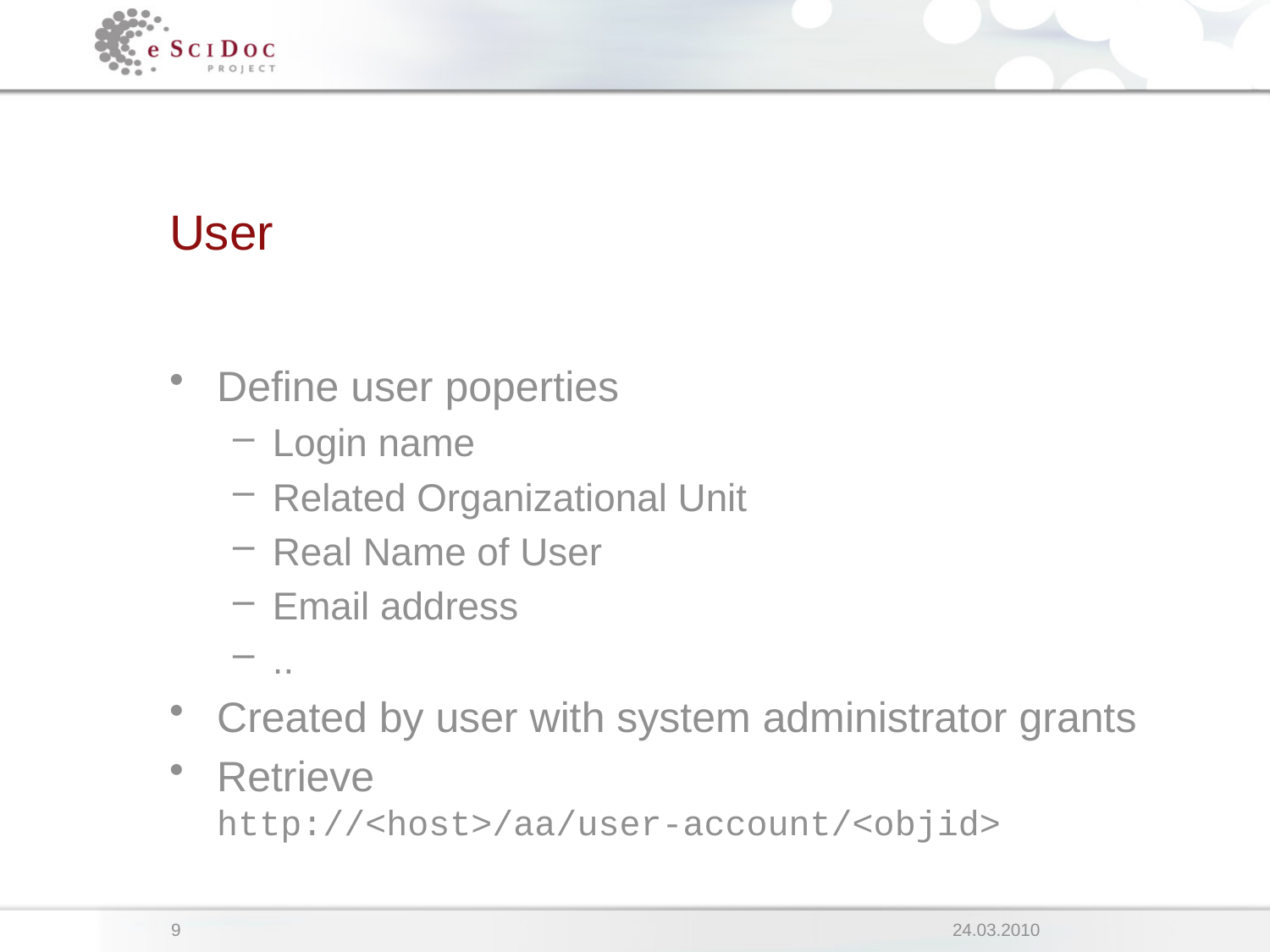

# User
Define user poperties
Login name
Related Organizational Unit
Real Name of User
Email address
..
Created by user with system administrator grants
Retrieve
http://<host>/aa/user-account/<objid>